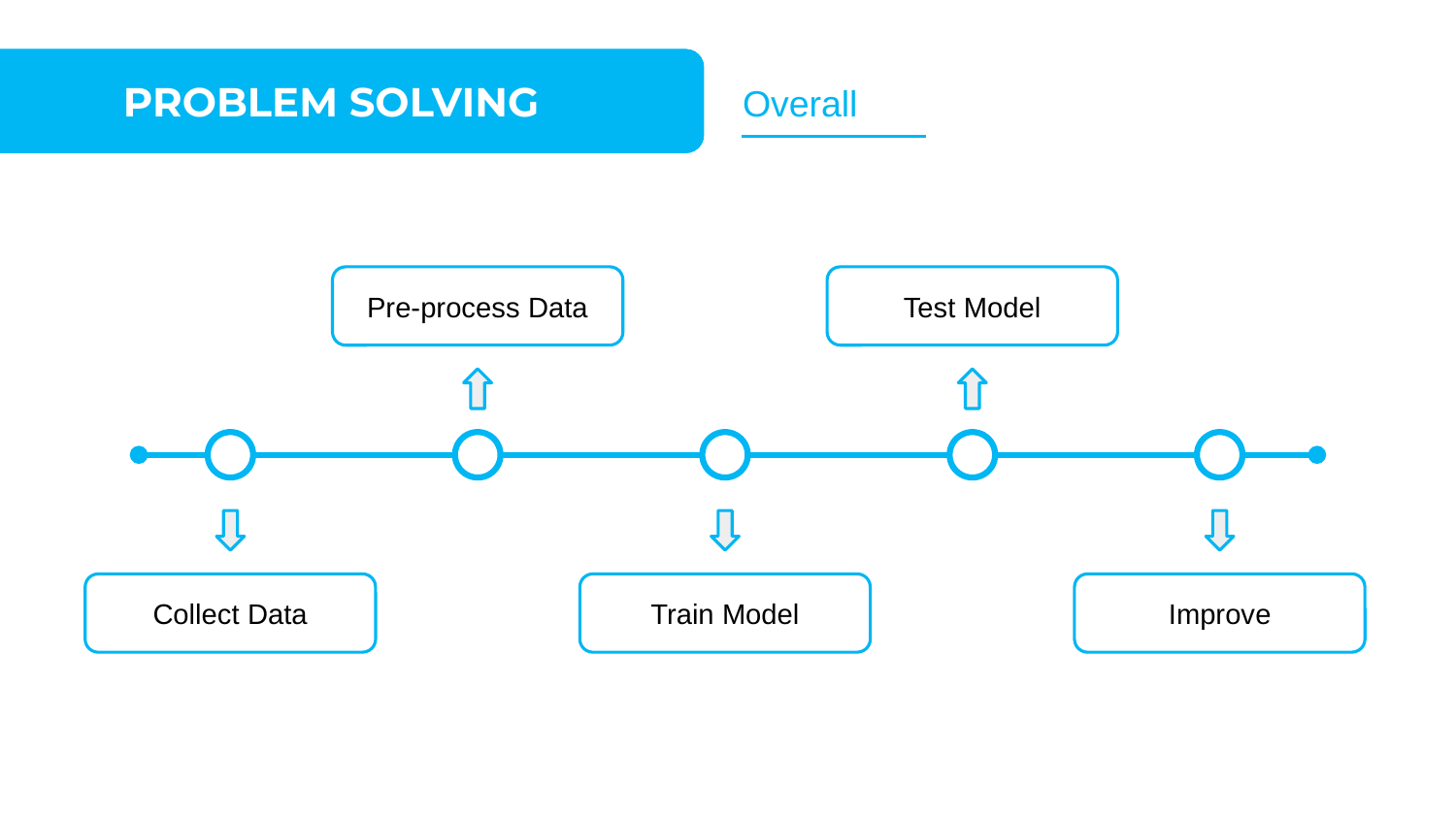

Apply Machine Learning
INTRODUCTION
PROBLEM SOLVING
Overall
Test Model
Pre-process Data

Collect Data
Train Model
Improve